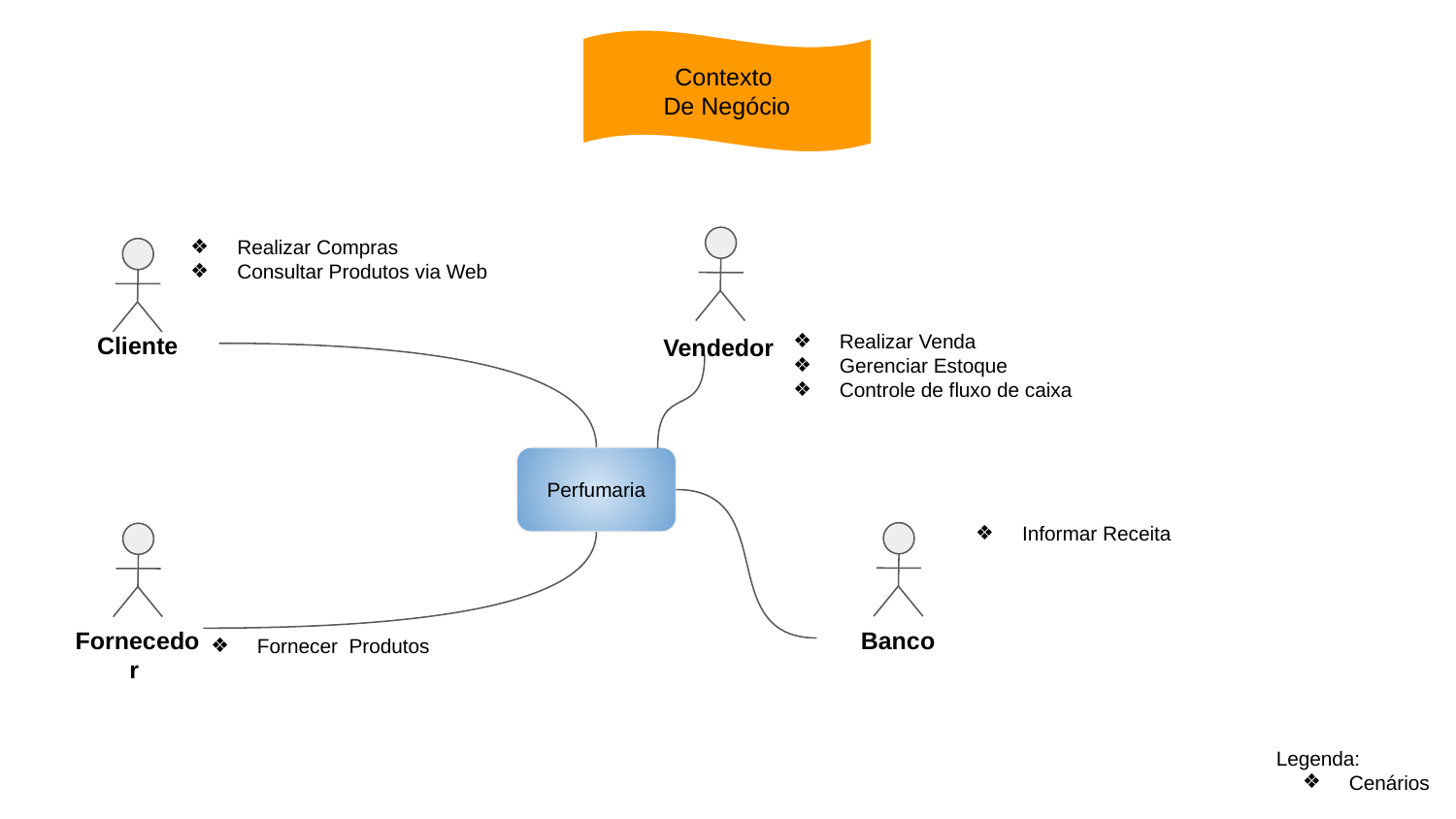

Contexto
De Negócio
Realizar Compras
Consultar Produtos via Web

Cliente
Realizar Venda
Gerenciar Estoque
Controle de fluxo de caixa
Vendedor
Perfumaria
Informar Receita

Banco
Fornecedor
Fornecer  Produtos
Legenda:
Cenários